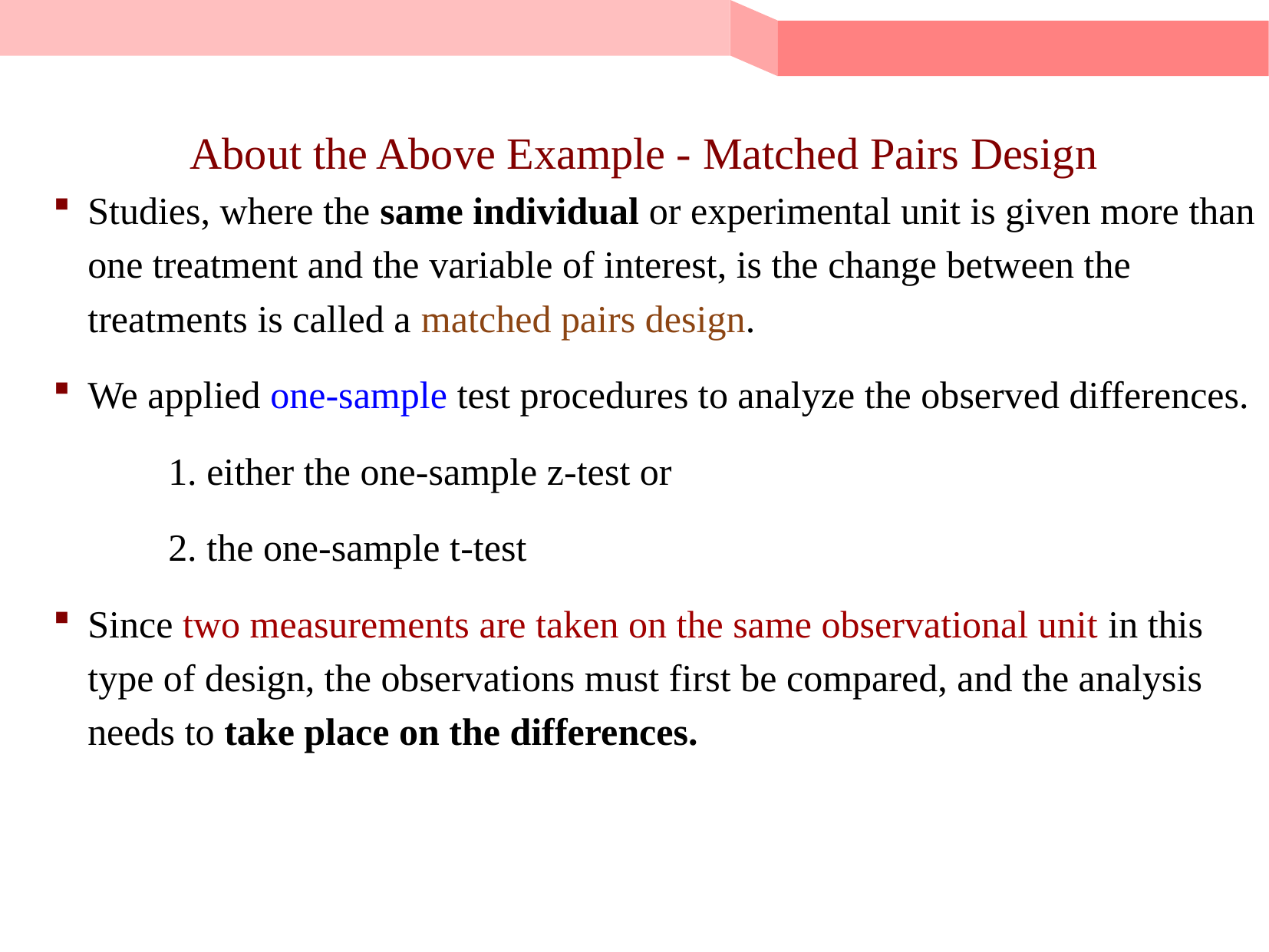

# About the Above Example - Matched Pairs Design
Studies, where the same individual or experimental unit is given more than one treatment and the variable of interest, is the change between the treatments is called a matched pairs design.
We applied one-sample test procedures to analyze the observed differences.
	1. either the one-sample z-test or
	2. the one-sample t-test
Since two measurements are taken on the same observational unit in this type of design, the observations must first be compared, and the analysis needs to take place on the differences.